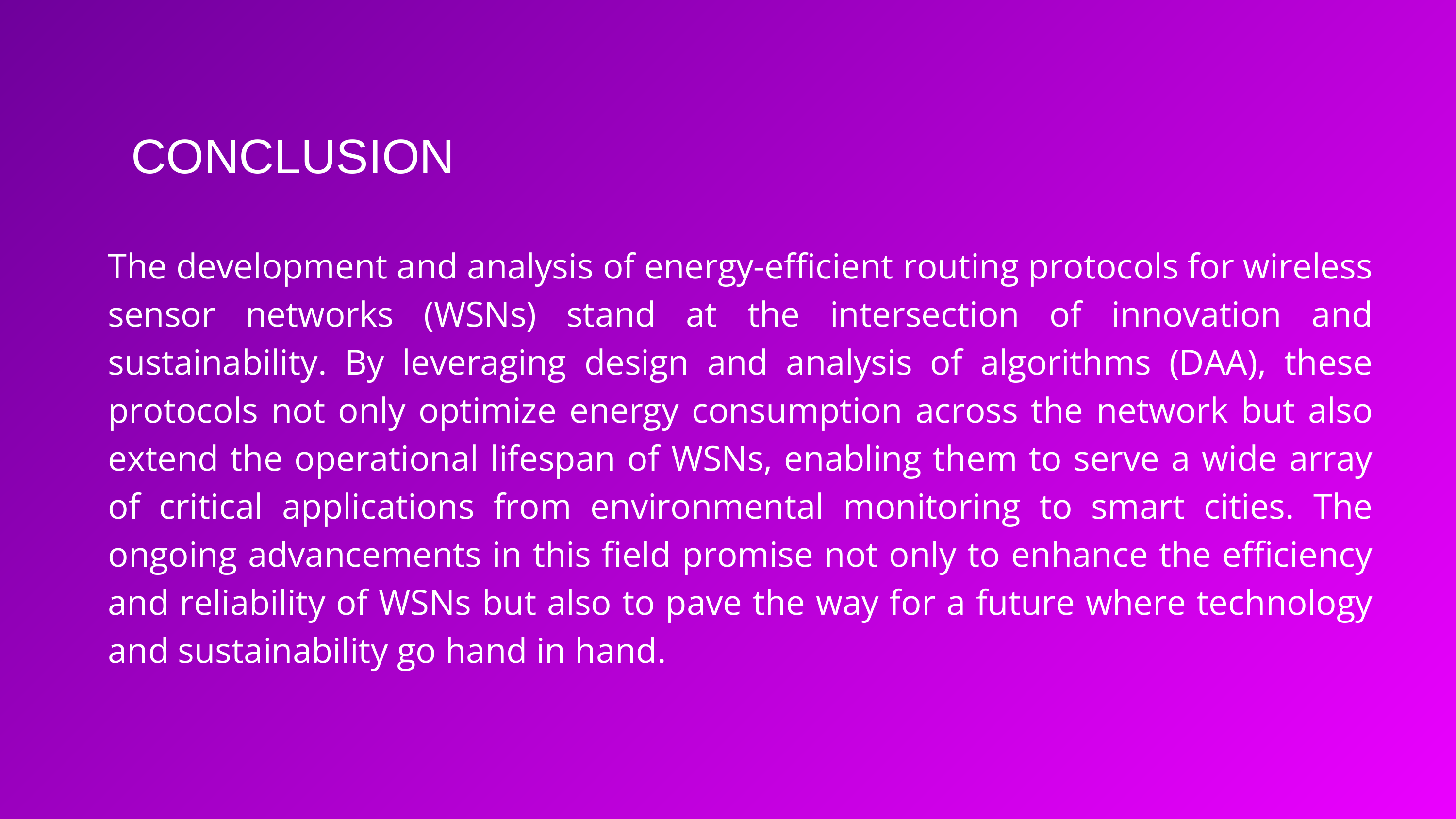

CONCLUSION
The development and analysis of energy-efficient routing protocols for wireless sensor networks (WSNs) stand at the intersection of innovation and sustainability. By leveraging design and analysis of algorithms (DAA), these protocols not only optimize energy consumption across the network but also extend the operational lifespan of WSNs, enabling them to serve a wide array of critical applications from environmental monitoring to smart cities. The ongoing advancements in this field promise not only to enhance the efficiency and reliability of WSNs but also to pave the way for a future where technology and sustainability go hand in hand.